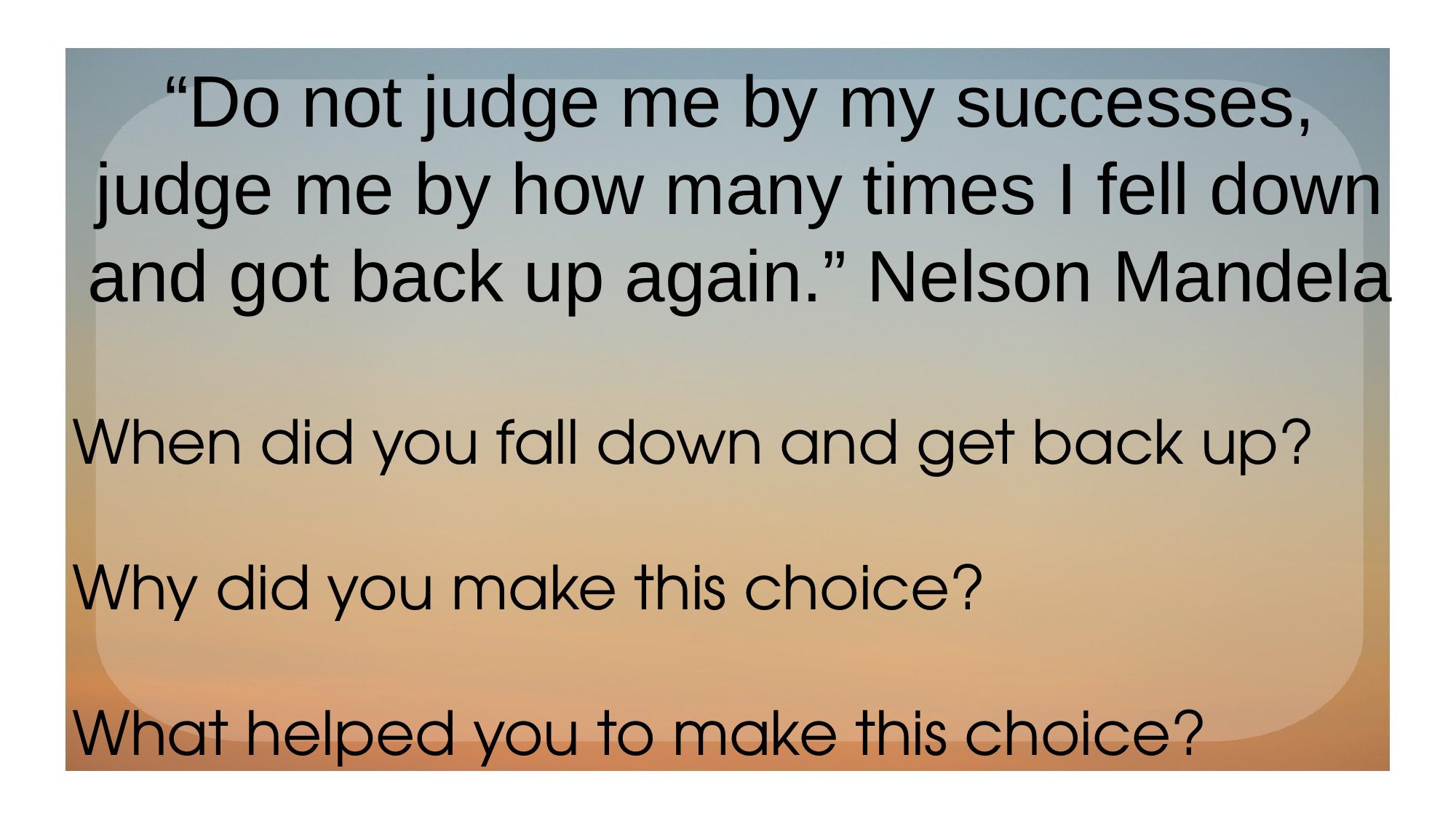

“Do not judge me by my successes, judge me by how many times I fell down and got back up again.” Nelson Mandela

When did you fall down and get back up?
Why did you make this choice?
What helped you to make this choice?